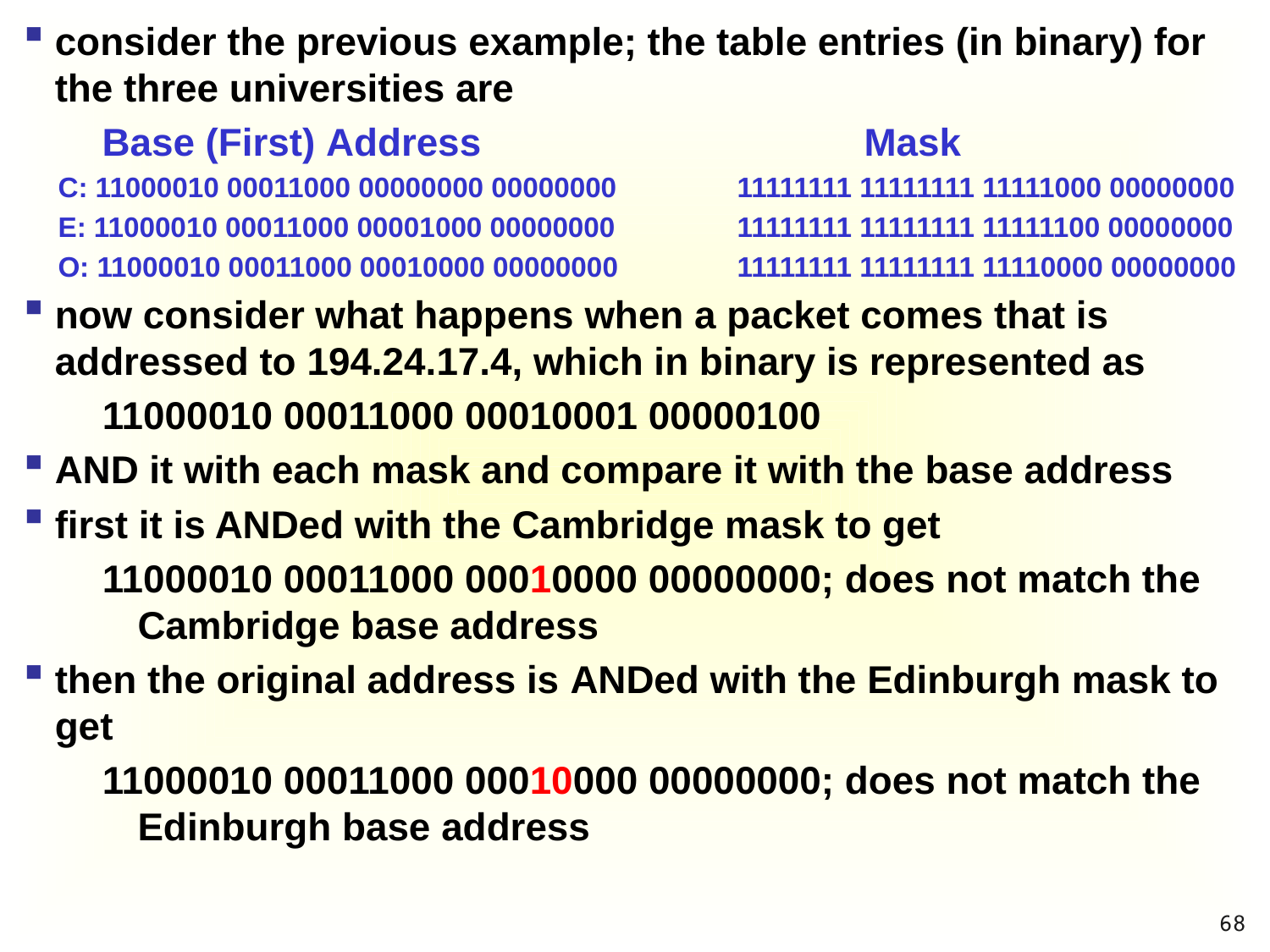

consider the previous example; the table entries (in binary) for the three universities are
	Base (First) Address 			Mask
C: 11000010 00011000 00000000 00000000 	11111111 11111111 11111000 00000000
E: 11000010 00011000 00001000 00000000 	11111111 11111111 11111100 00000000
O: 11000010 00011000 00010000 00000000 	11111111 11111111 11110000 00000000
now consider what happens when a packet comes that is addressed to 194.24.17.4, which in binary is represented as
11000010 00011000 00010001 00000100
AND it with each mask and compare it with the base address
first it is ANDed with the Cambridge mask to get
11000010 00011000 00010000 00000000; does not match the Cambridge base address
then the original address is ANDed with the Edinburgh mask to get
11000010 00011000 00010000 00000000; does not match the Edinburgh base address
68